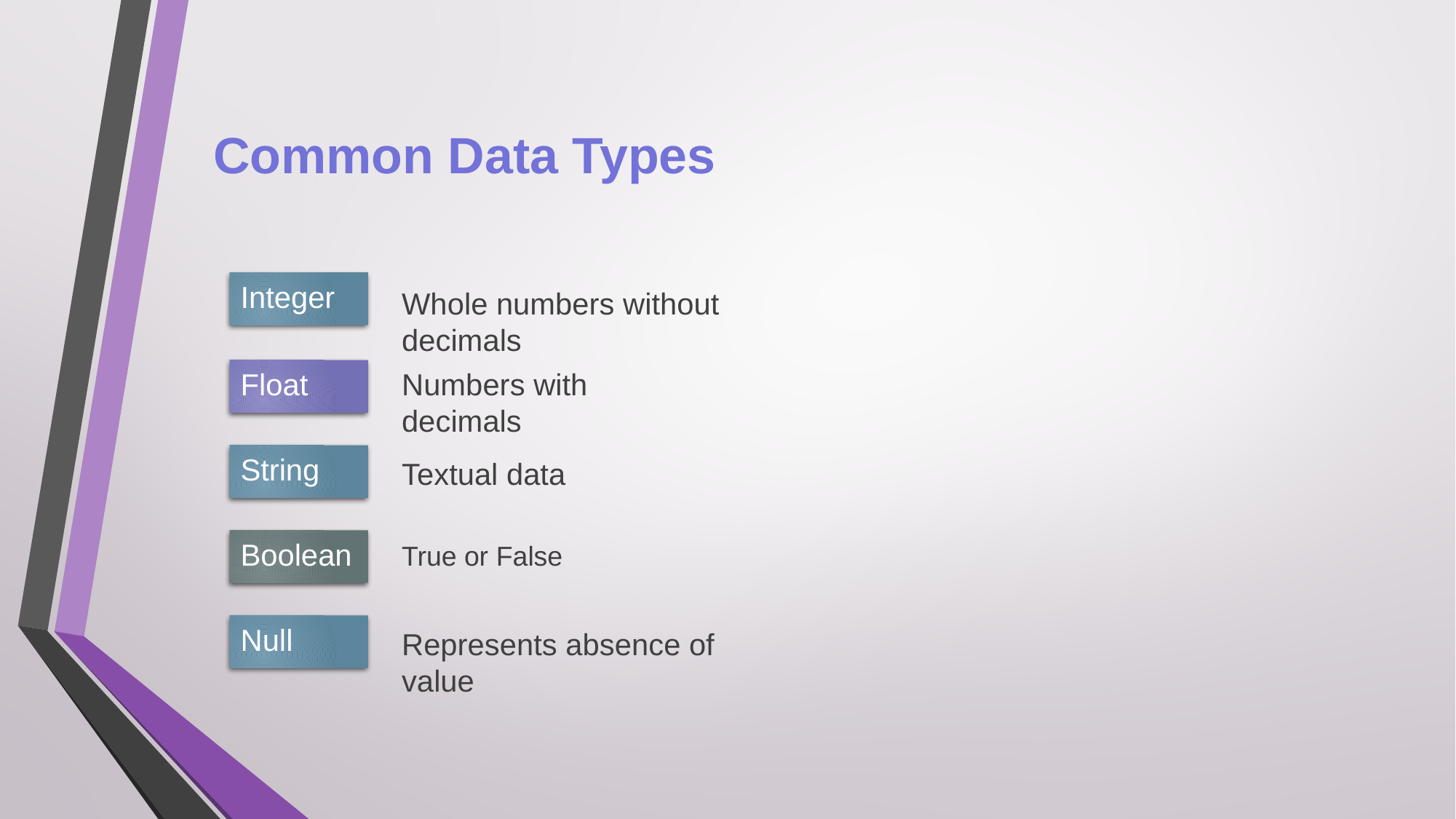

# Common Data Types
Integer
Whole numbers without decimals
Numbers with decimals
Float
String
Textual data
Boolean
True or False
Null
Represents absence of value